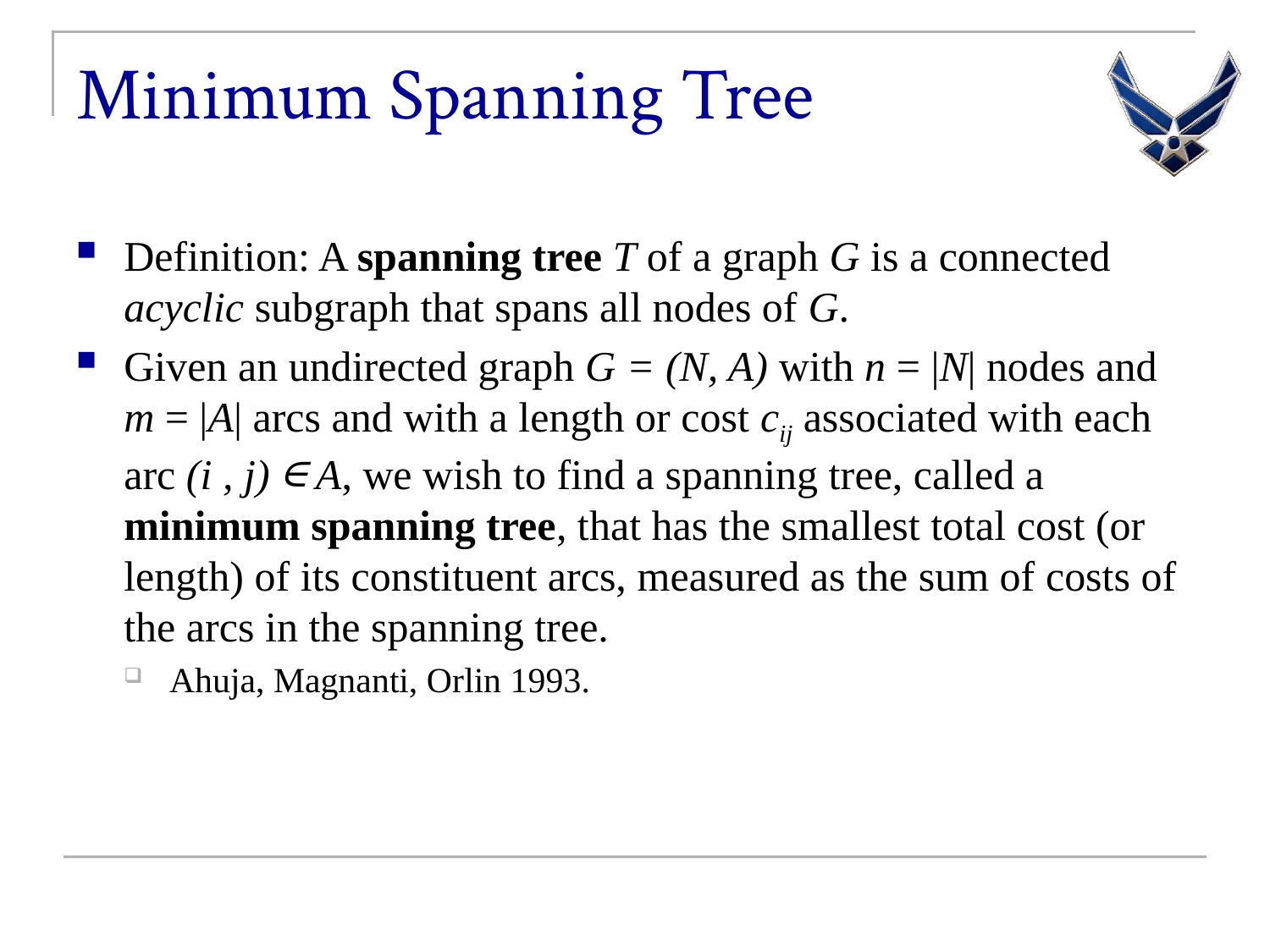

# Minimum Spanning Tree
Definition: A spanning tree T of a graph G is a connected acyclic subgraph that spans all nodes of G.
Given an undirected graph G = (N, A) with n = |N| nodes and m = |A| arcs and with a length or cost cij associated with each arc (i , j) ∈ A, we wish to find a spanning tree, called a minimum spanning tree, that has the smallest total cost (or length) of its constituent arcs, measured as the sum of costs of the arcs in the spanning tree.
Ahuja, Magnanti, Orlin 1993.